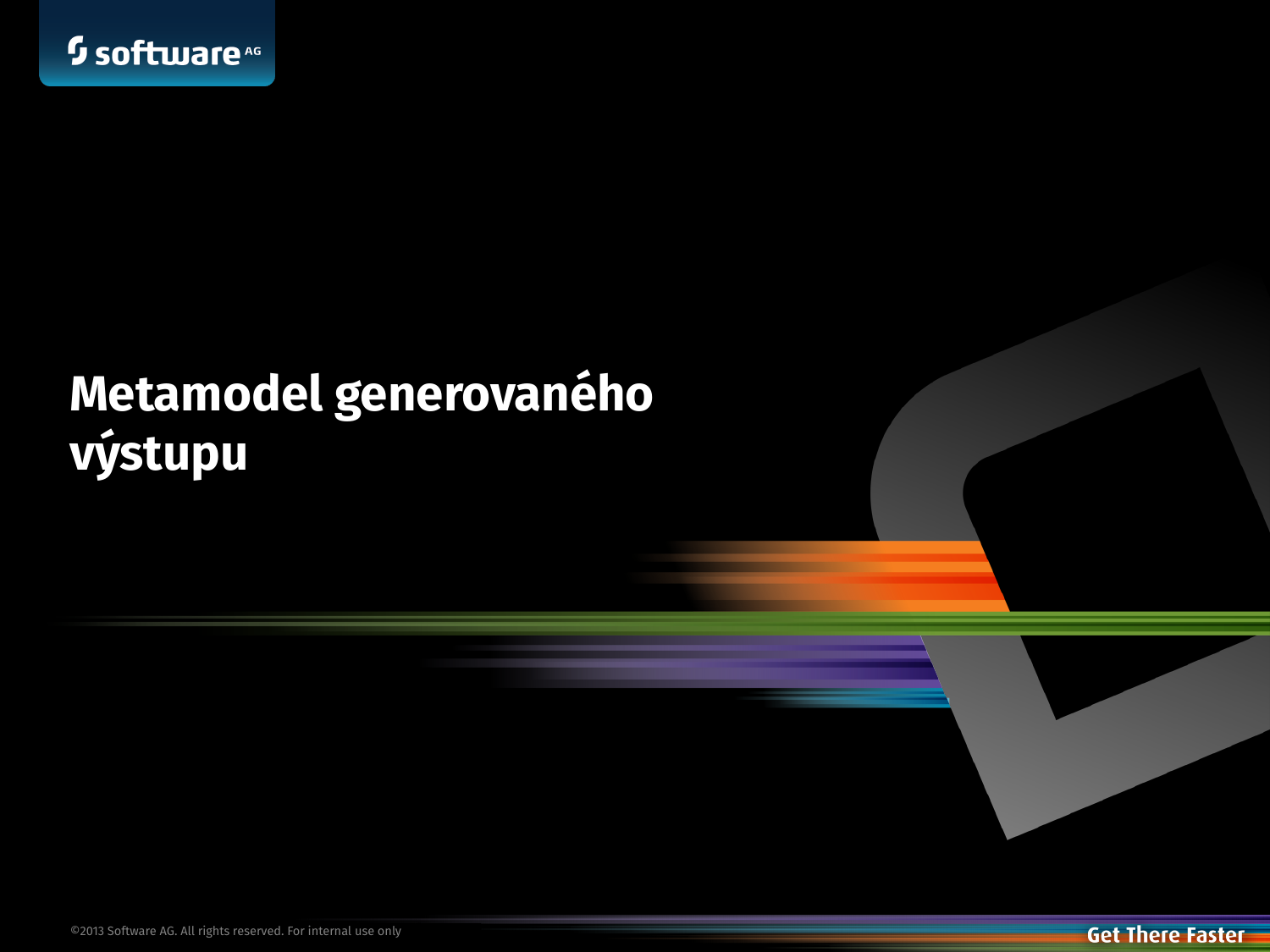

# Metamodel generovaného výstupu
7/1/2014  |  Software AG User Group 2011  |  17